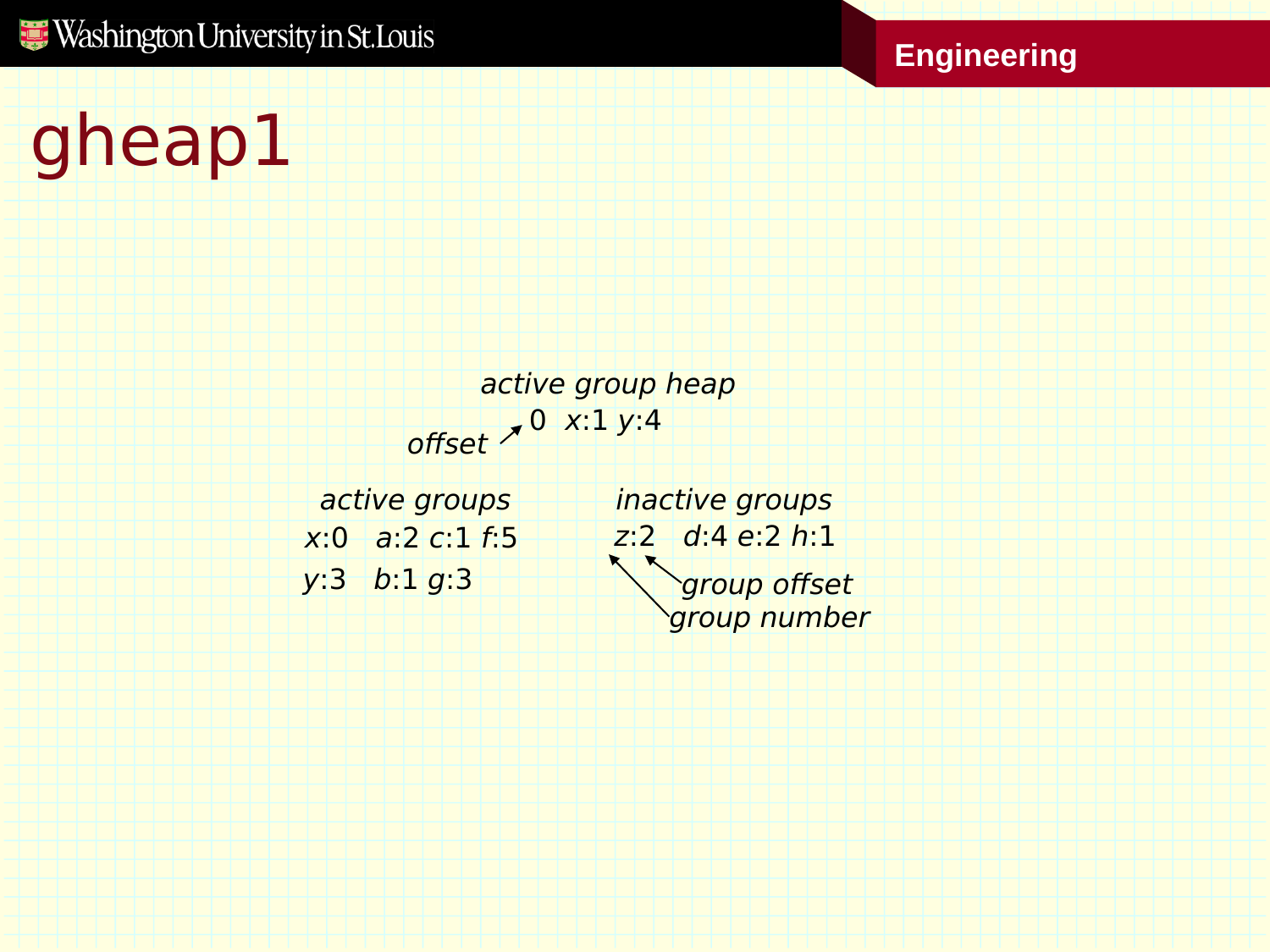

# gheap1
active group heap
0  x:1 y:4
offset
active groups
inactive groups
z:2   d:4 e:2 h:1
x:0   a:2 c:1 f:5
y:3   b:1 g:3
group offset
group number